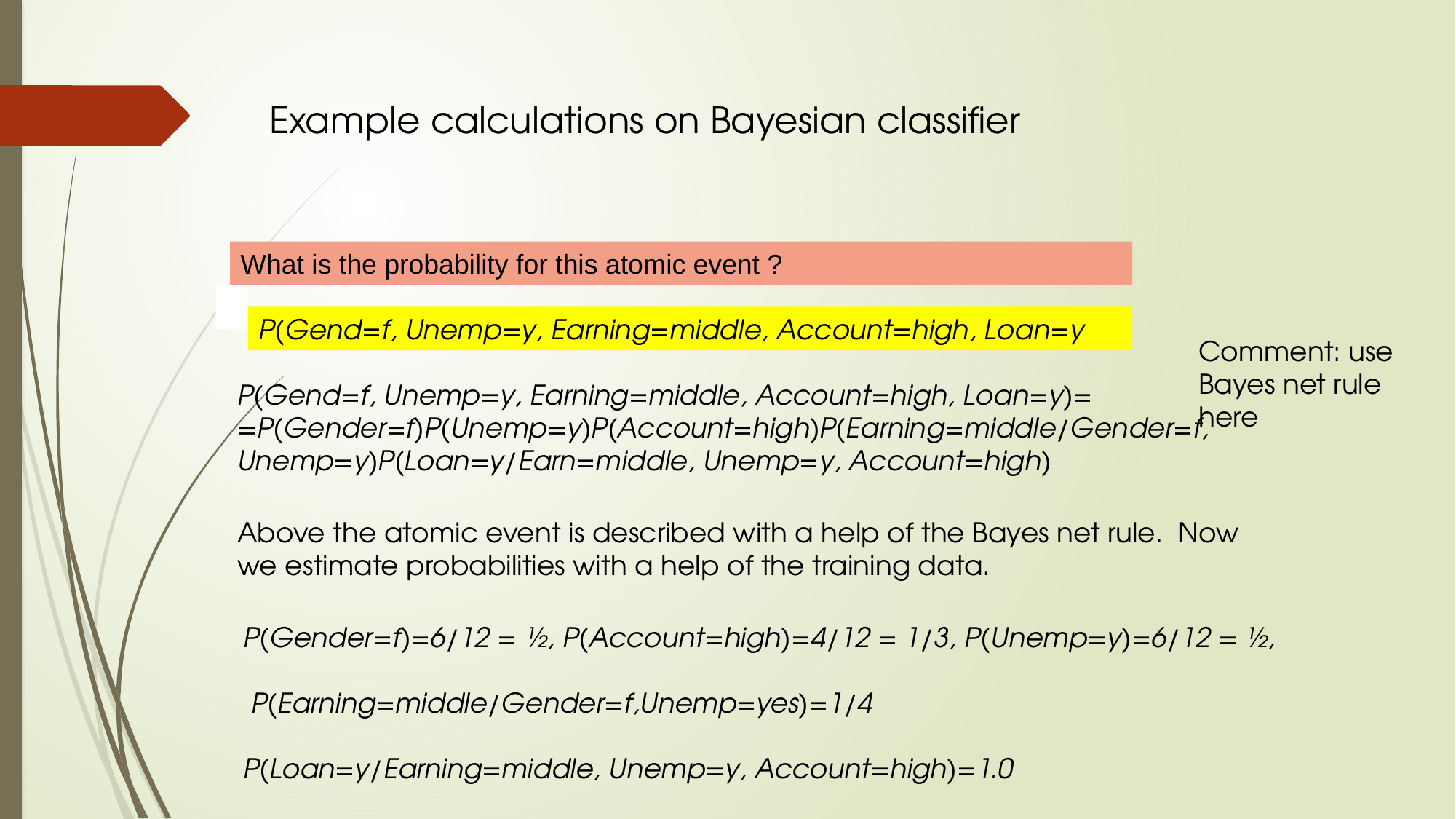

Example calculations on Bayesian classifier
What is the probability for this atomic event ?

P(Gend=f, Unemp=y, Earning=middle, Account=high, Loan=y)=
=P(Gender=f)P(Unemp=y)P(Account=high)P(Earning=middle/Gender=f, Unemp=y)P(Loan=y/Earn=middle, Unemp=y, Account=high)
Above the atomic event is described with a help of the Bayes net rule.  Now we estimate probabilities with a help of the training data.
P(Gend=f, Unemp=y, Earning=middle, Account=high, Loan=y
Comment: use Bayes net rule here
P(Gender=f)=6/12 = ½, P(Account=high)=4/12 = 1/3, P(Unemp=y)=6/12 = ½,

 P(Earning=middle/Gender=f,Unemp=yes)=1/4

P(Loan=y/Earning=middle, Unemp=y, Account=high)=1.0